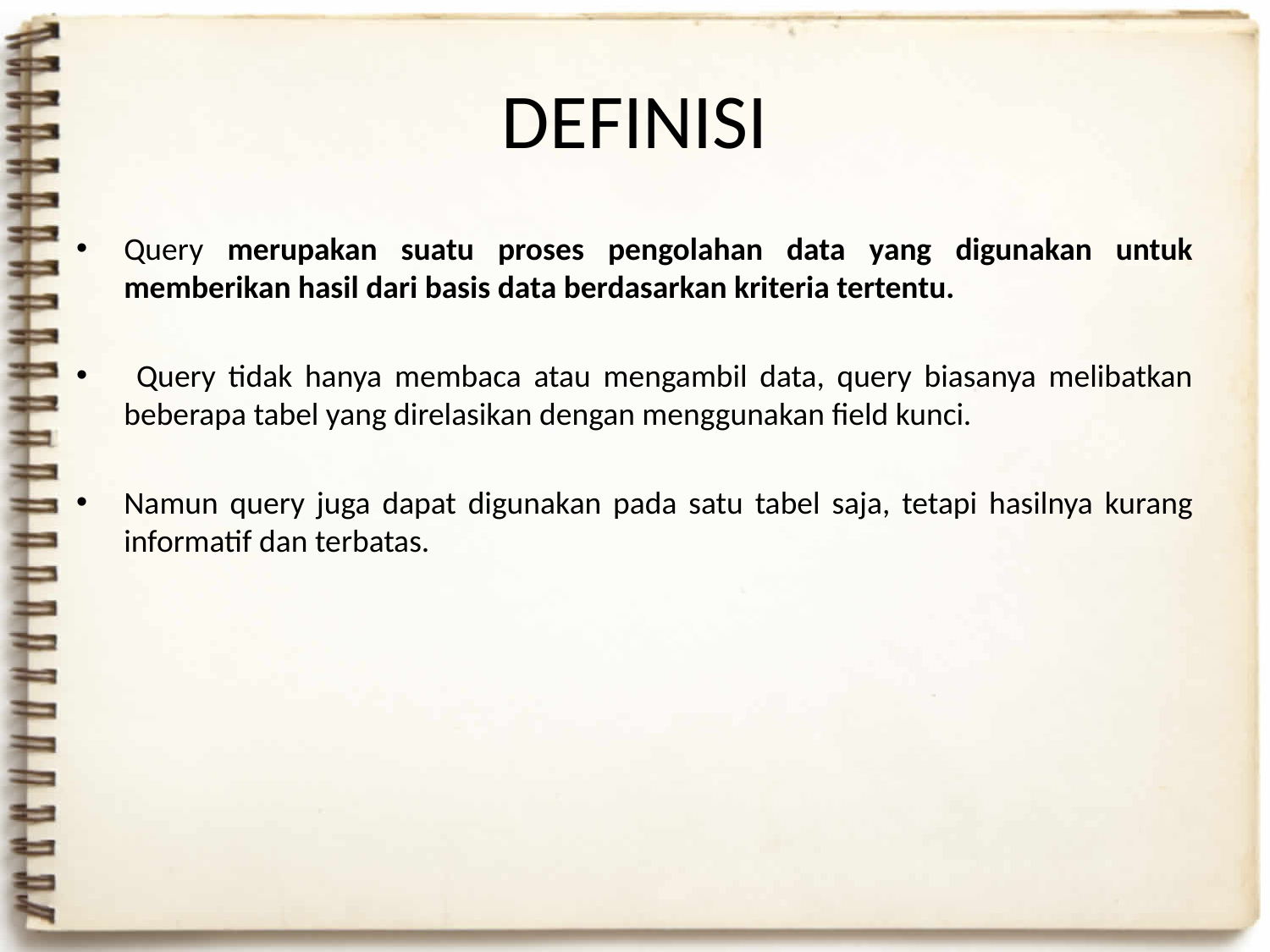

# DEFINISI
Query merupakan suatu proses pengolahan data yang digunakan untuk memberikan hasil dari basis data berdasarkan kriteria tertentu.

 Query tidak hanya membaca atau mengambil data, query biasanya melibatkan beberapa tabel yang direlasikan dengan menggunakan field kunci.

Namun query juga dapat digunakan pada satu tabel saja, tetapi hasilnya kurang informatif dan terbatas.